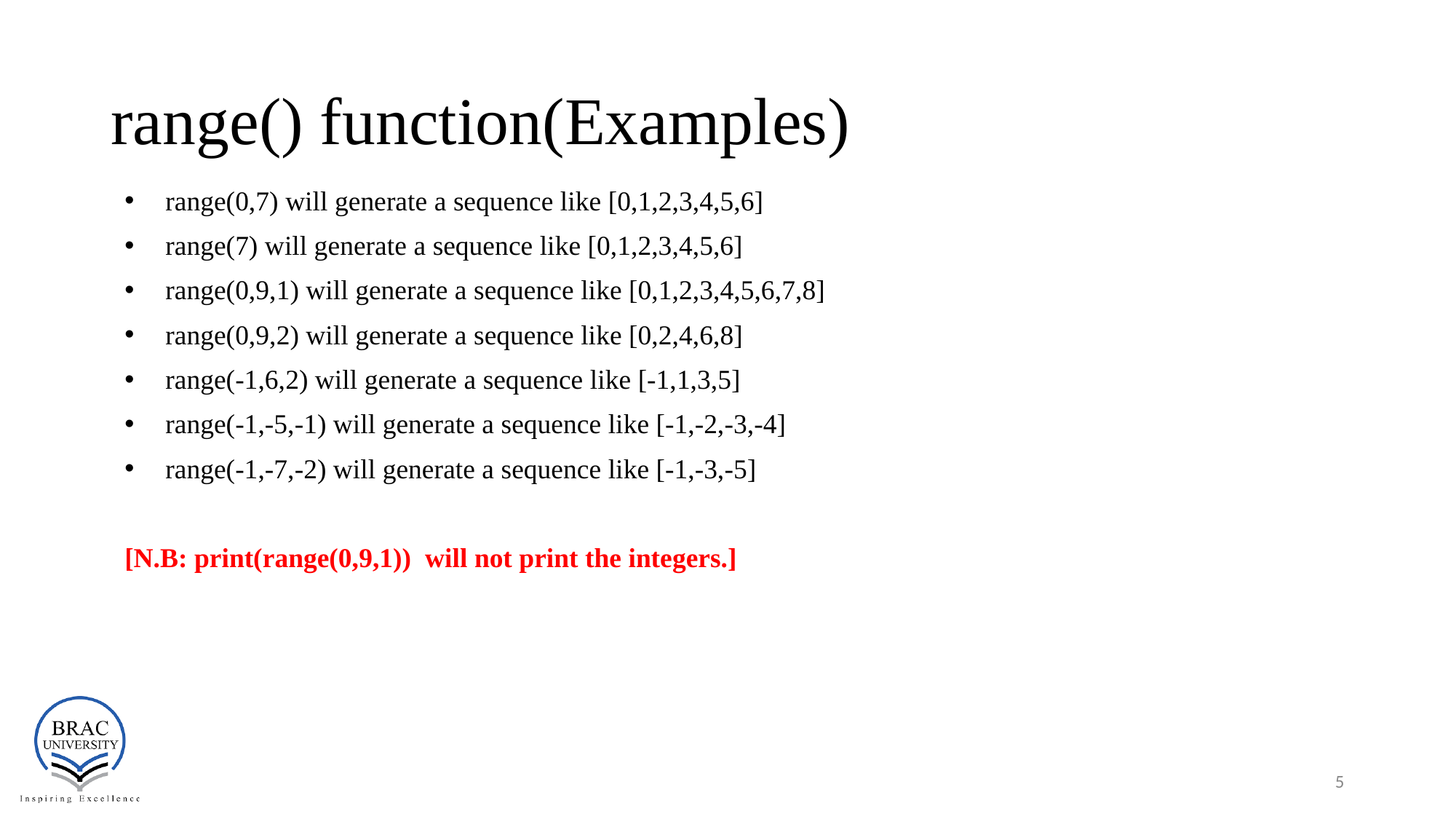

# range() function(Examples)
range(0,7) will generate a sequence like [0,1,2,3,4,5,6]
range(7) will generate a sequence like [0,1,2,3,4,5,6]
range(0,9,1) will generate a sequence like [0,1,2,3,4,5,6,7,8]
range(0,9,2) will generate a sequence like [0,2,4,6,8]
range(-1,6,2) will generate a sequence like [-1,1,3,5]
range(-1,-5,-1) will generate a sequence like [-1,-2,-3,-4]
range(-1,-7,-2) will generate a sequence like [-1,-3,-5]

[N.B: print(range(0,9,1))  will not print the integers.]

5